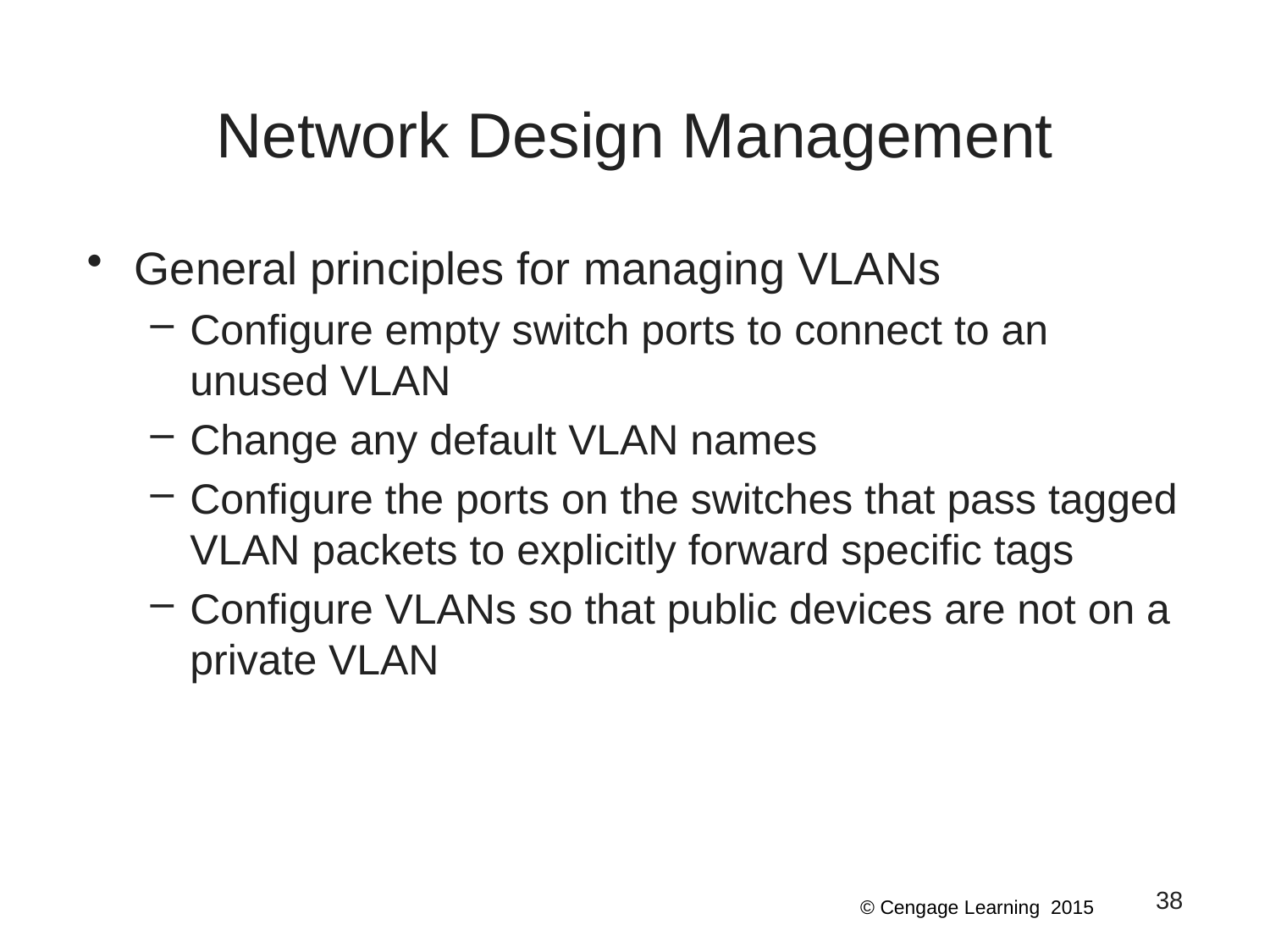

# Network Design Management
General principles for managing VLANs
Configure empty switch ports to connect to an unused VLAN
Change any default VLAN names
Configure the ports on the switches that pass tagged VLAN packets to explicitly forward specific tags
Configure VLANs so that public devices are not on a private VLAN
38